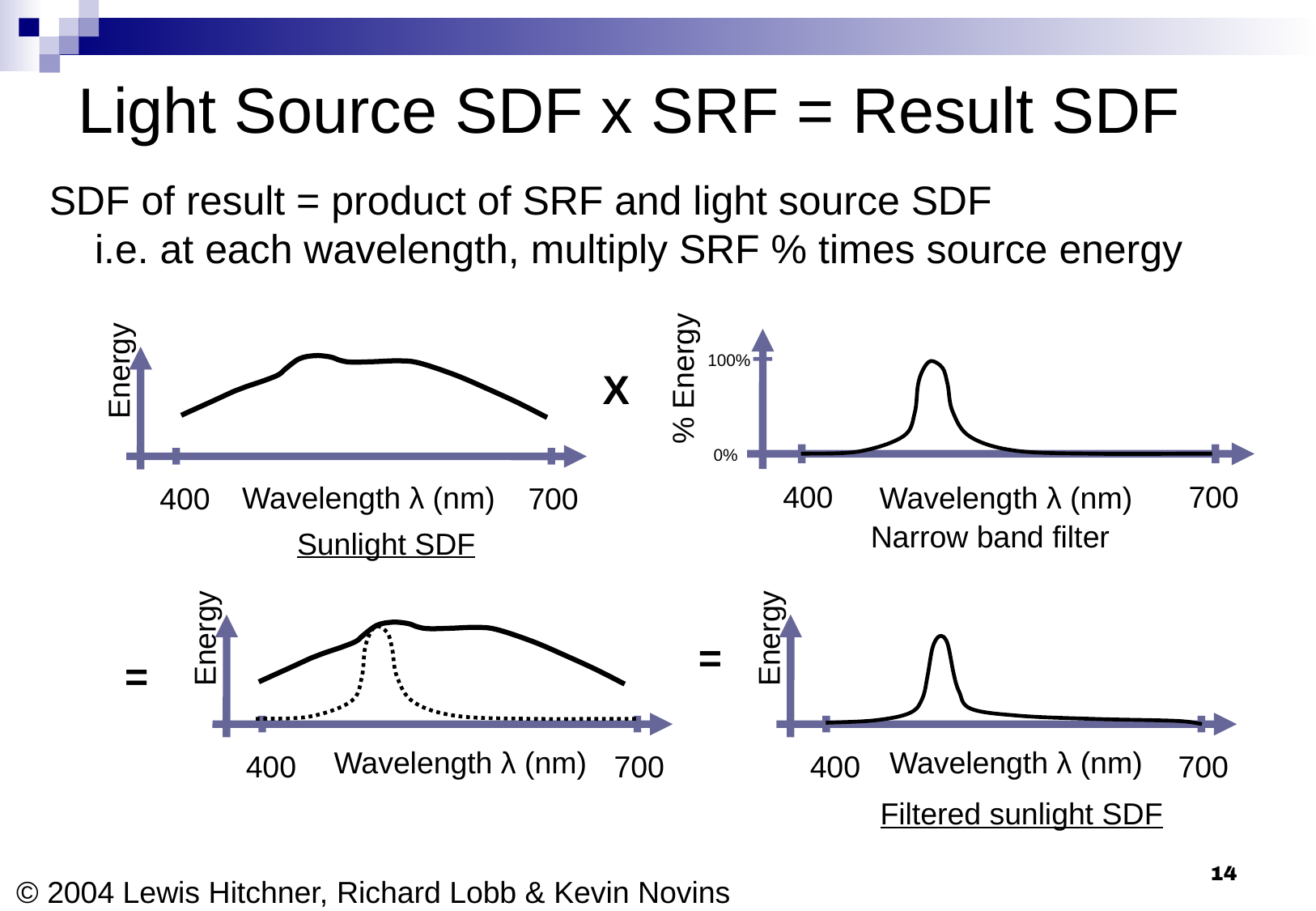

# Light Source SDF x SRF = Result SDF
SDF of result = product of SRF and light source SDF
i.e. at each wavelength, multiply SRF % times source energy

100%
% Energy

Narrow band filter
0%

400
700
Wavelength λ (nm)
Energy

Χ

Wavelength λ (nm)
400
700
Sunlight SDF
Energy

=

Wavelength λ (nm)
400
700
Energy

=

Wavelength λ (nm)
400
700
Filtered sunlight SDF
14
© 2004 Lewis Hitchner, Richard Lobb & Kevin Novins